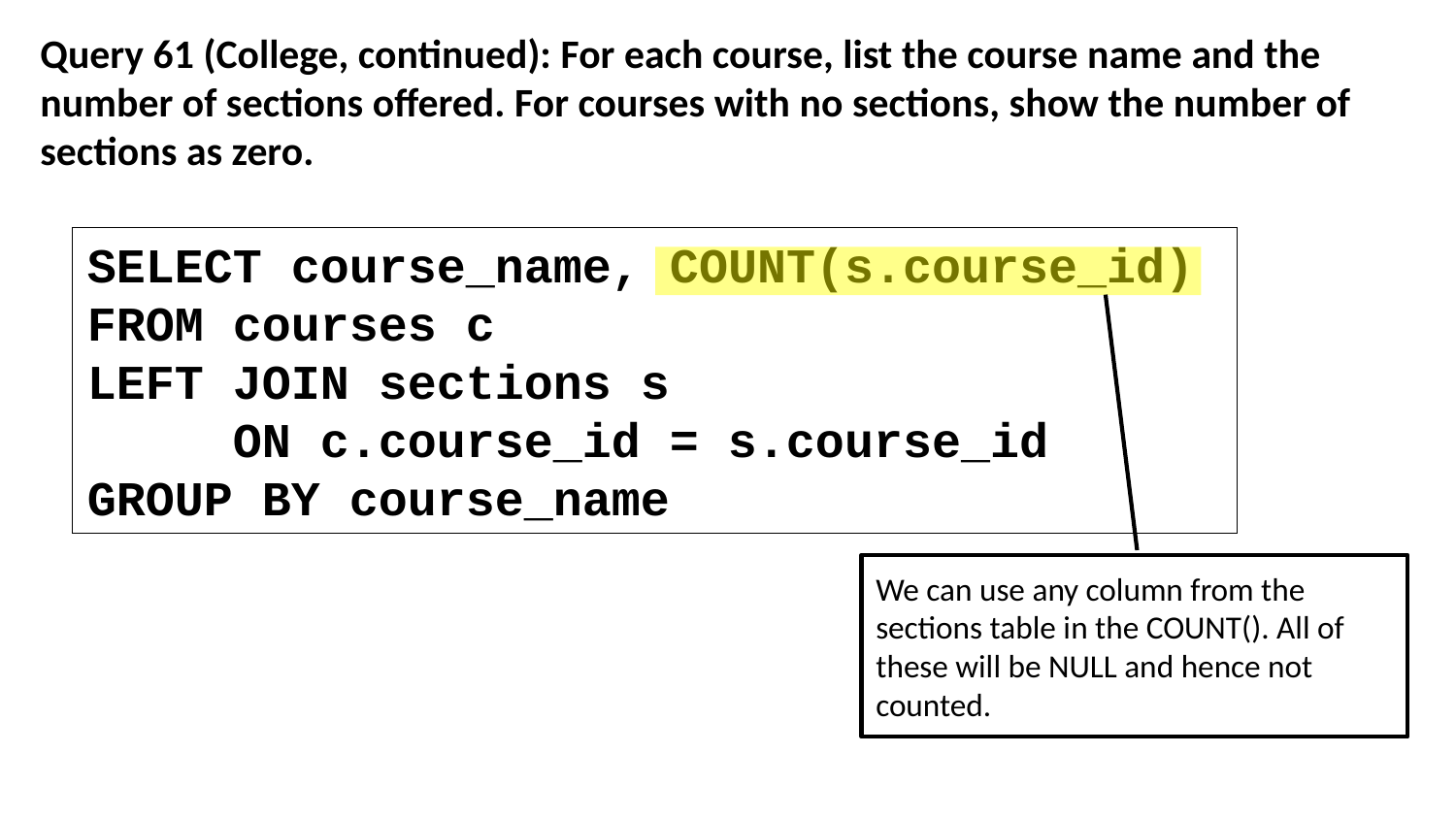

Query 61 (College, continued): For each course, list the course name and the number of sections offered. For courses with no sections, show the number of sections as zero.
SELECT course_name, COUNT(s.course_id)
FROM courses c
LEFT JOIN sections s
     ON c.course_id = s.course_id
GROUP BY course_name

We can use any column from the sections table in the COUNT(). All of these will be NULL and hence not counted.